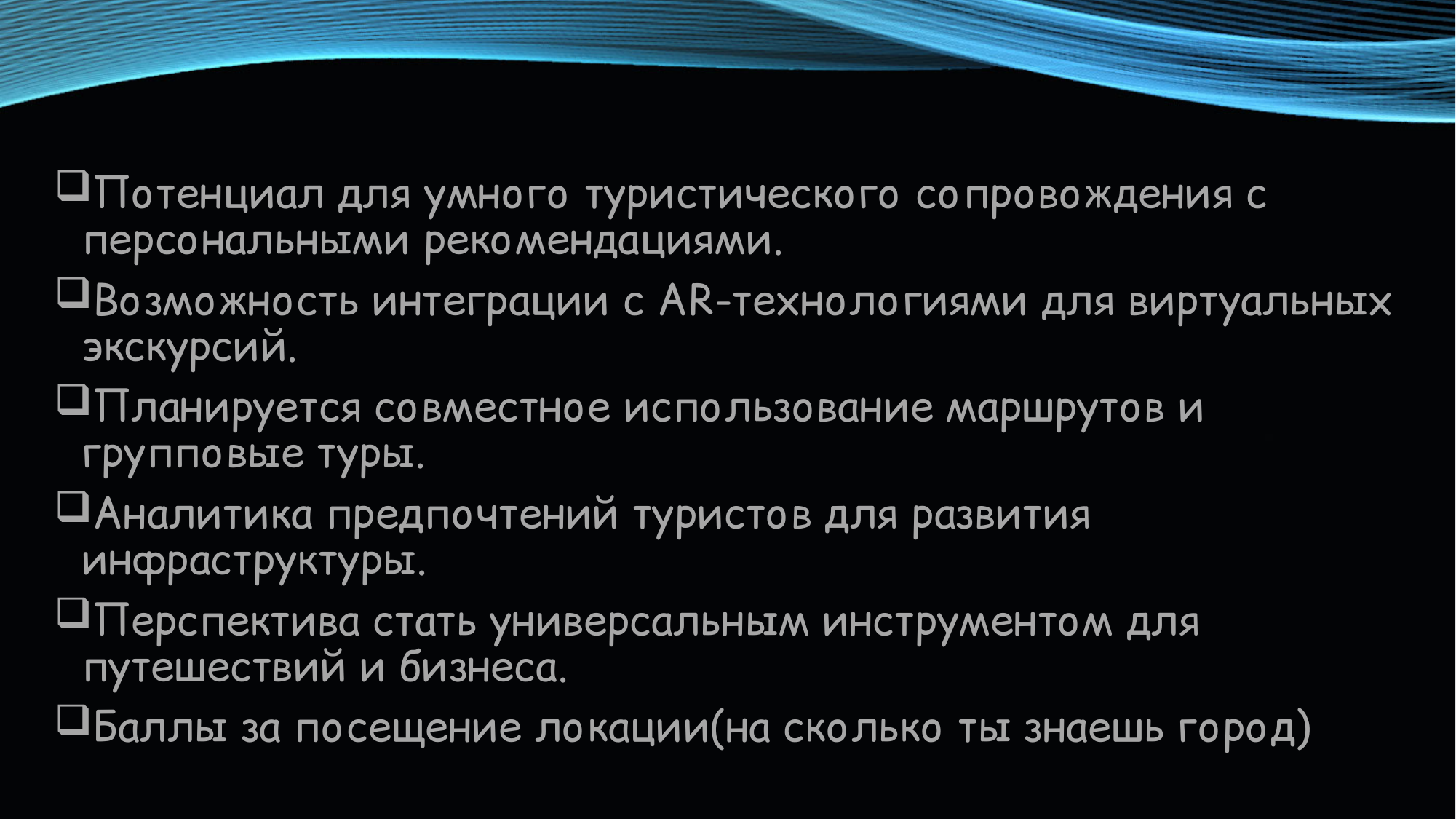

Потенциал для умного туристического сопровождения с персональными рекомендациями.
Возможность интеграции с AR-технологиями для виртуальных экскурсий.
Планируется совместное использование маршрутов и групповые туры.
Аналитика предпочтений туристов для развития инфраструктуры.
Перспектива стать универсальным инструментом для путешествий и бизнеса.
Баллы за посещение локации(на сколько ты знаешь город)